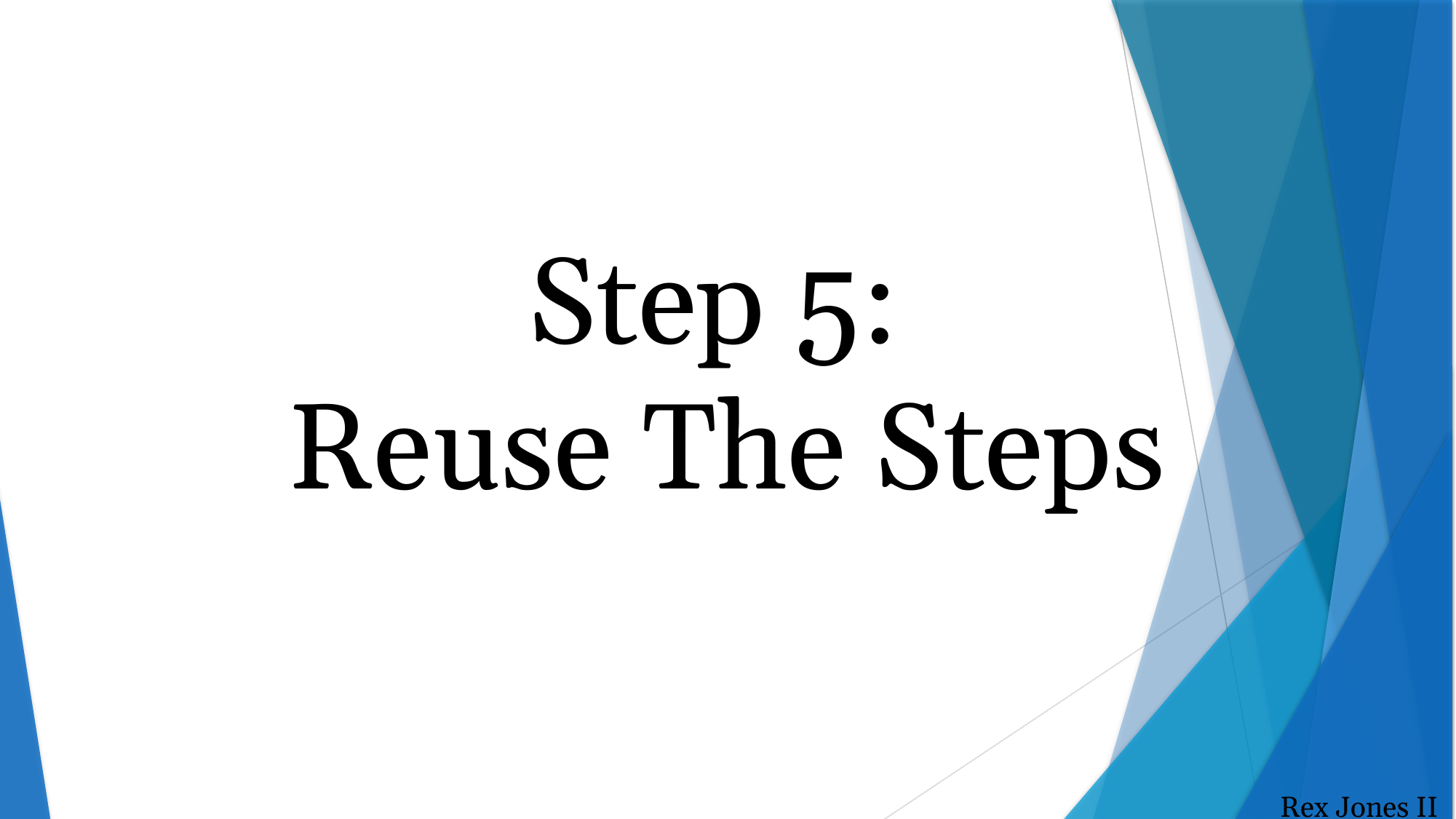

# Step 5: Reuse The Steps
Rex Jones II